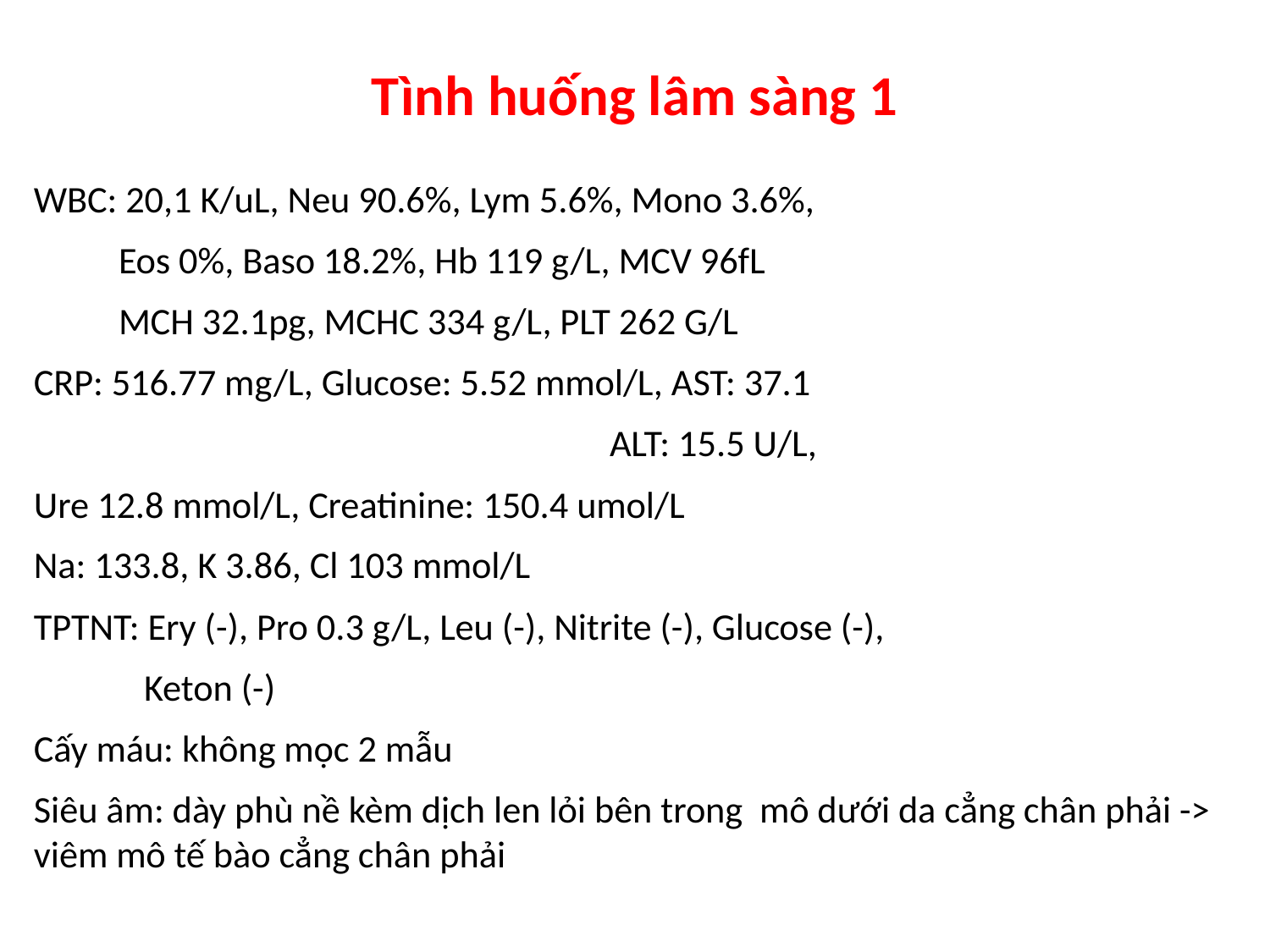

# Tình huống lâm sàng 1
WBC: 20,1 K/uL, Neu 90.6%, Lym 5.6%, Mono 3.6%,
          Eos 0%, Baso 18.2%, Hb 119 g/L, MCV 96fL
          MCH 32.1pg, MCHC 334 g/L, PLT 262 G/L
CRP: 516.77 mg/L, Glucose: 5.52 mmol/L, AST: 37.1
                                                                    ALT: 15.5 U/L,
Ure 12.8 mmol/L, Creatinine: 150.4 umol/L
Na: 133.8, K 3.86, Cl 103 mmol/L
TPTNT: Ery (-), Pro 0.3 g/L, Leu (-), Nitrite (-), Glucose (-),
             Keton (-)
Cấy máu: không mọc 2 mẫu
Siêu âm: dày phù nề kèm dịch len lỏi bên trong  mô dưới da cẳng chân phải -> viêm mô tế bào cẳng chân phải